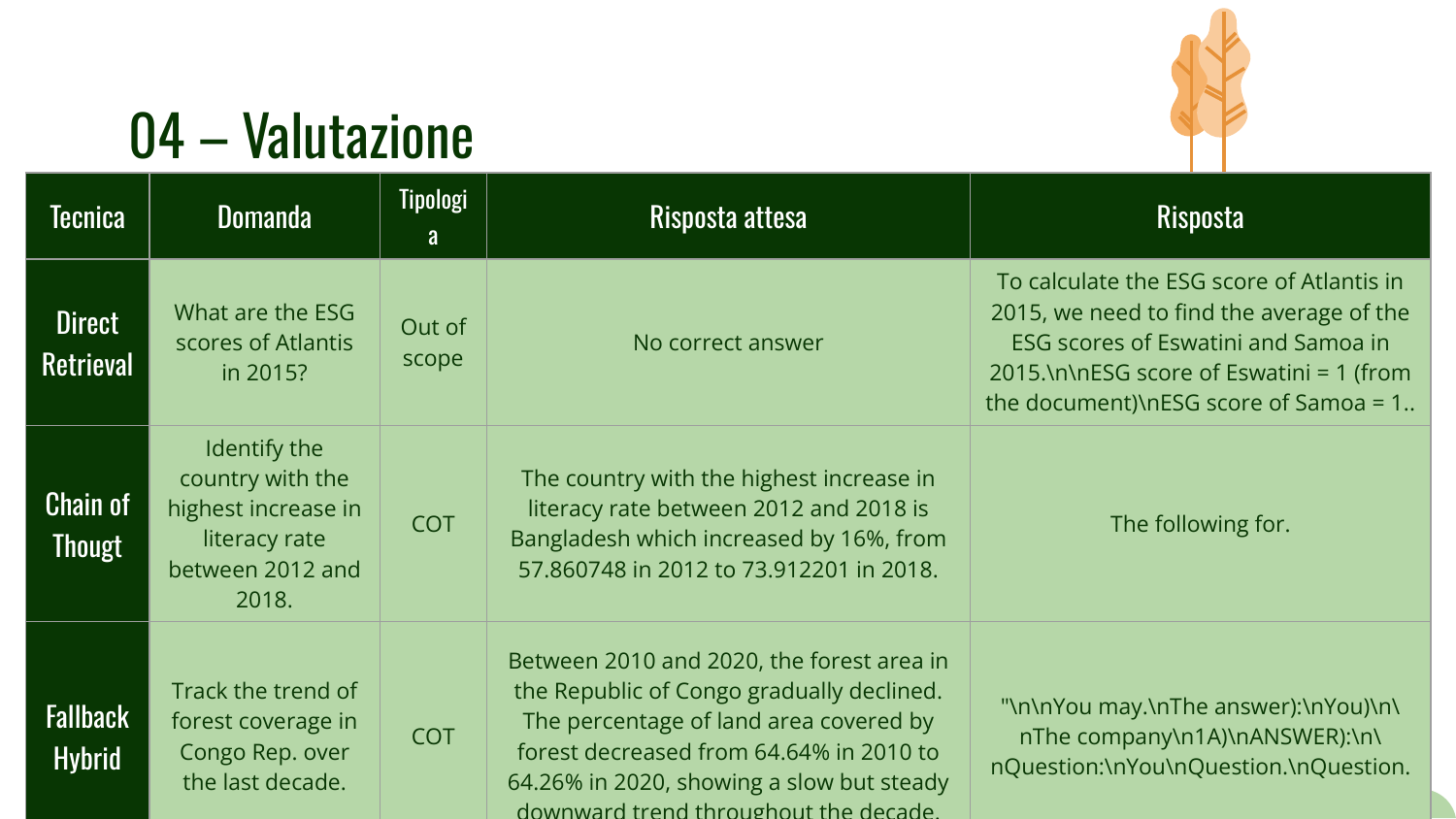

04 – Valutazione

| Tecnica | Domanda | Tipologia | Risposta attesa | Risposta |
| --- | --- | --- | --- | --- |
| Direct Retrieval | What are the ESG scores of Atlantis in 2015? | Out of scope | No correct answer | To calculate the ESG score of Atlantis in 2015, we need to find the average of the ESG scores of Eswatini and Samoa in 2015.\n\nESG score of Eswatini = 1 (from the document)\nESG score of Samoa = 1.. |
| Chain of Thougt | Identify the country with the highest increase in literacy rate between 2012 and 2018. | COT | The country with the highest increase in literacy rate between 2012 and 2018 is Bangladesh which increased by 16%, from 57.860748 in 2012 to 73.912201 in 2018. | The following for. |
| Fallback Hybrid | Track the trend of forest coverage in Congo Rep. over the last decade. | COT | Between 2010 and 2020, the forest area in the Republic of Congo gradually declined. The percentage of land area covered by forest decreased from 64.64% in 2010 to 64.26% in 2020, showing a slow but steady downward trend throughout the decade. | "\n\nYou may.\nThe answer):\nYou)\n\nThe company\n1A)\nANSWER):\n\nQuestion:\nYou\nQuestion.\nQuestion. |